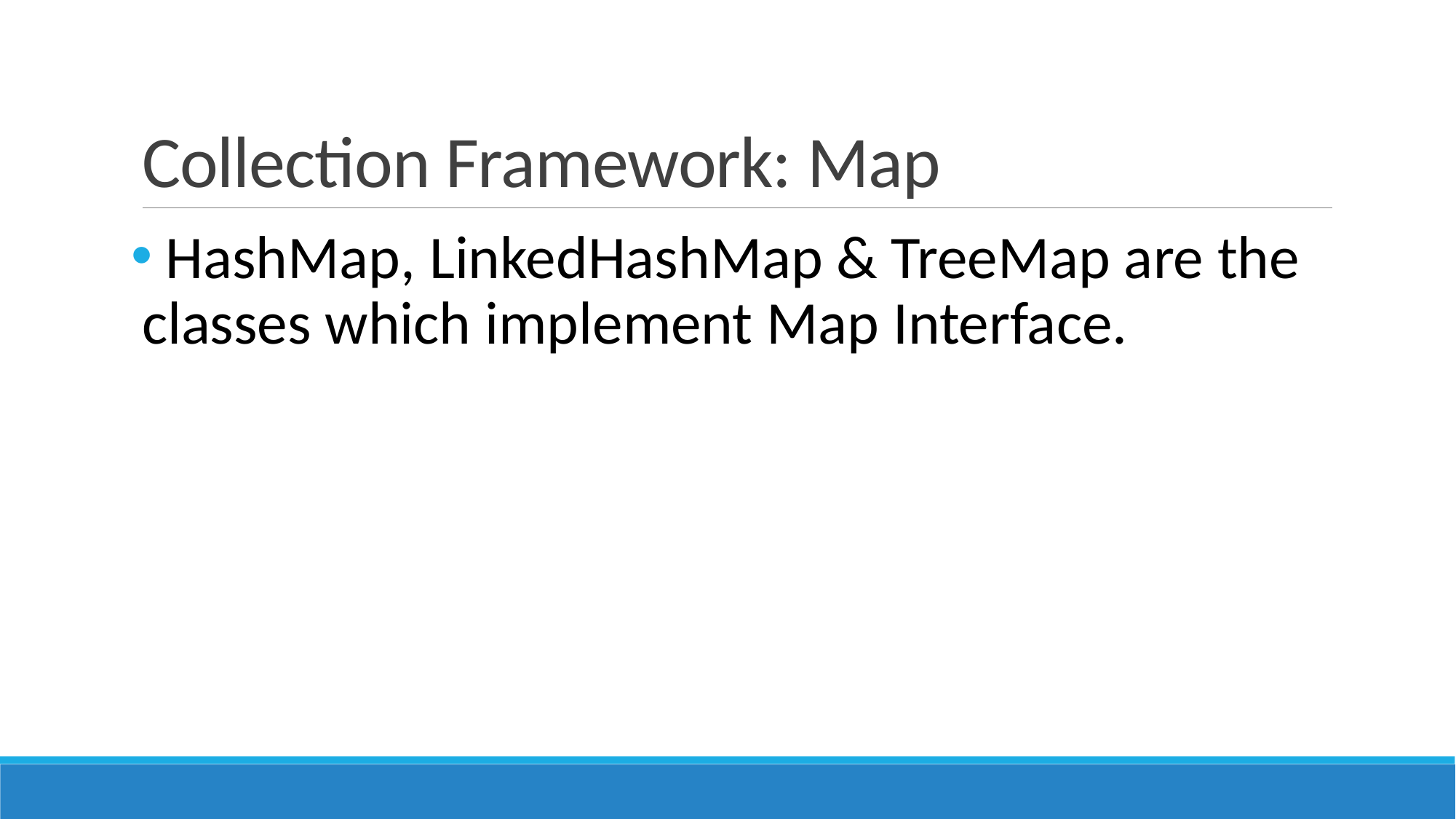

# Collection Framework: Map
 HashMap, LinkedHashMap & TreeMap are the classes which implement Map Interface.